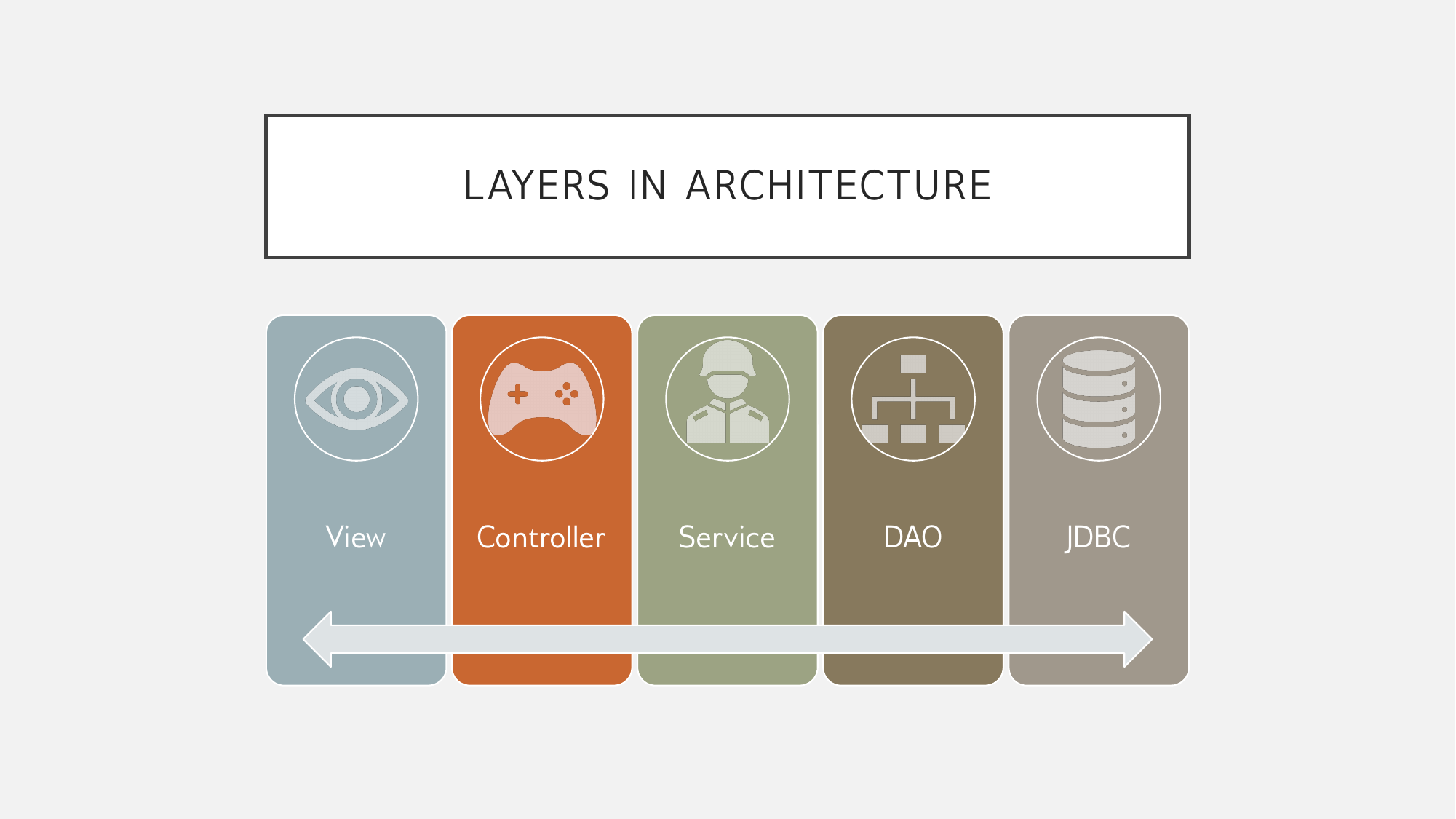

# Layers in architecture
View
Controller
Service
DAO
JDBC